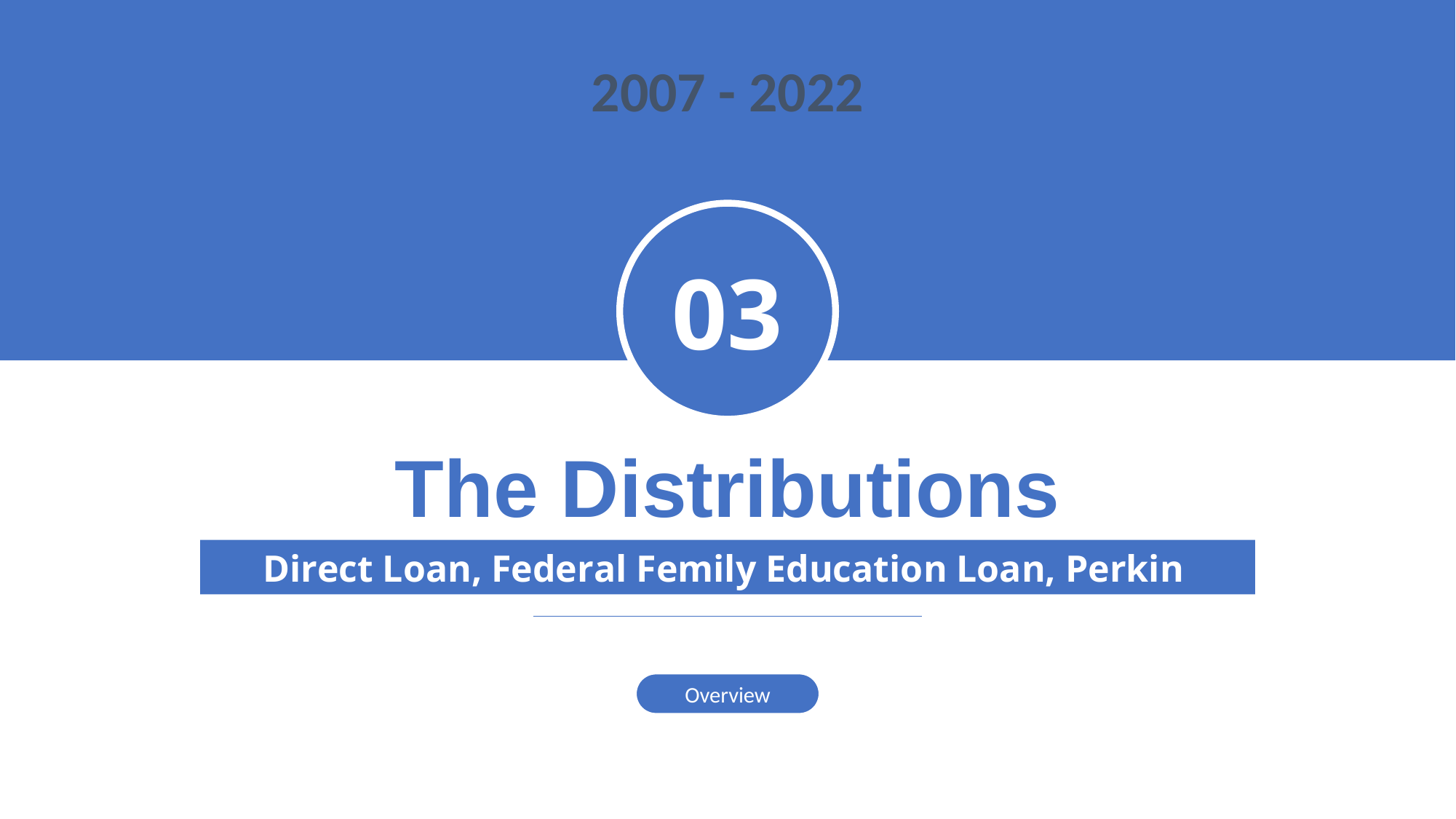

2007 - 2022
03
The Distributions
Direct Loan, Federal Femily Education Loan, Perkin
Overview